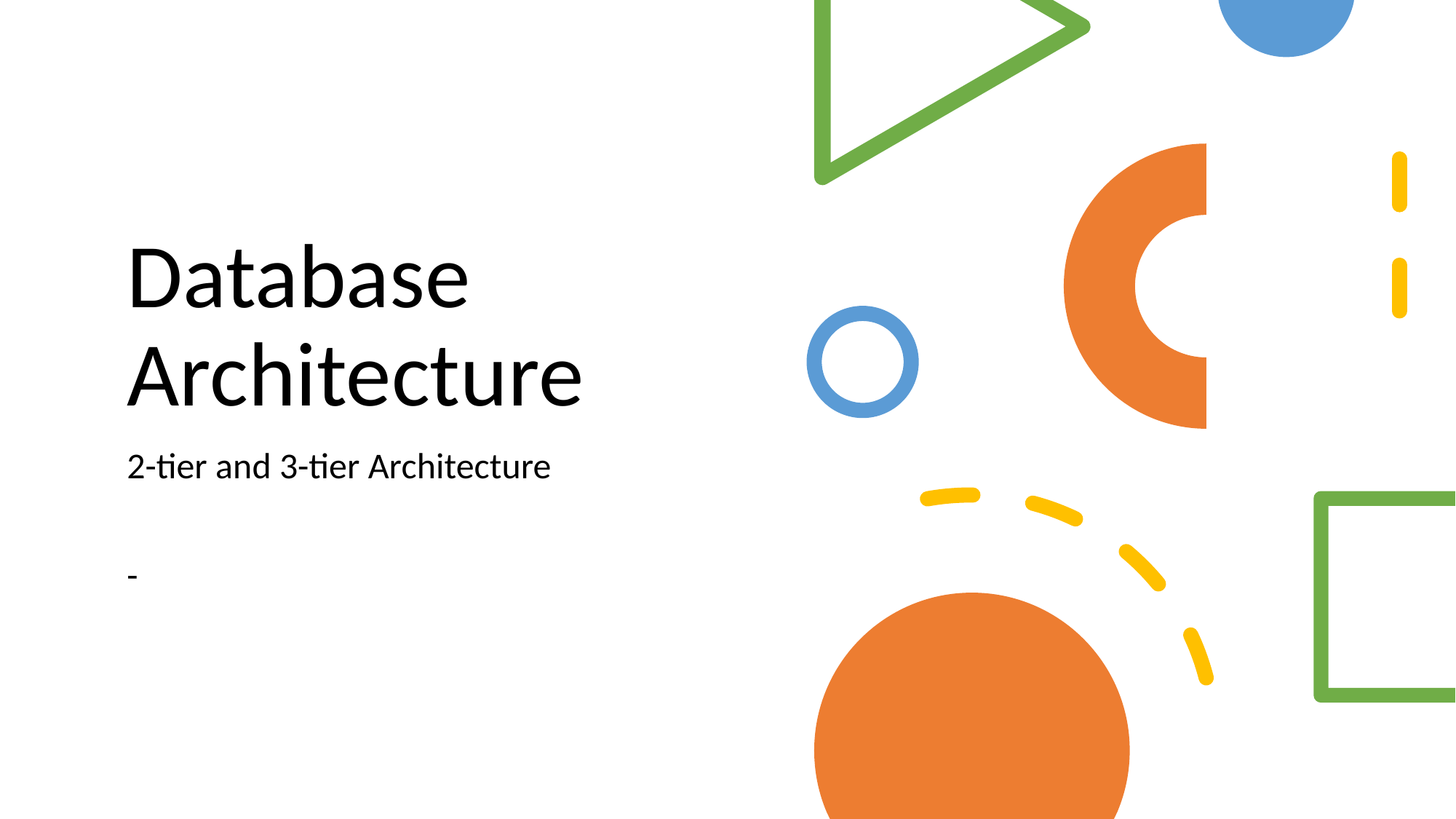

# Database Architecture

2-tier and 3-tier Architecture

-